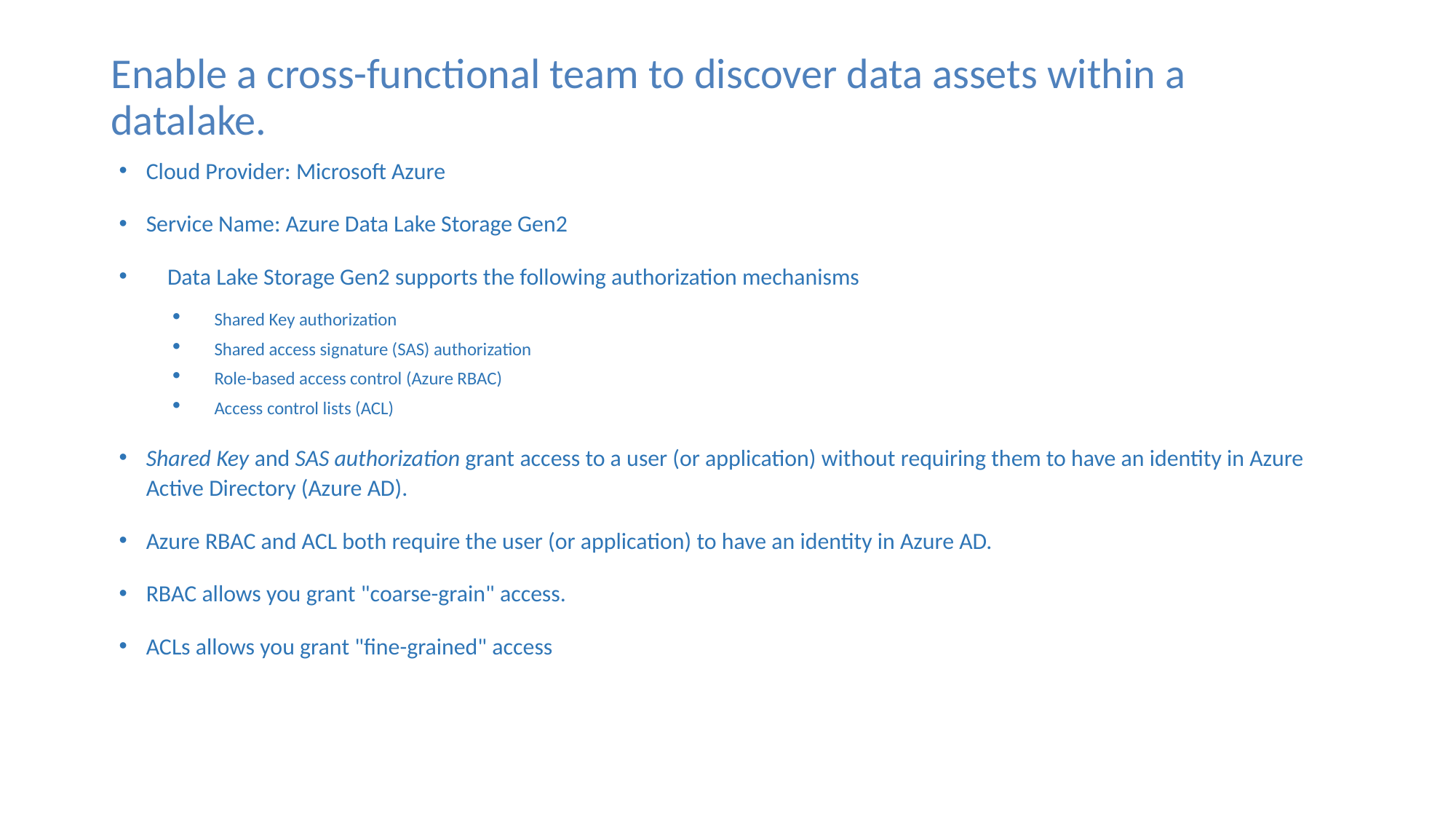

# Enable a cross-functional team to discover data assets within a datalake.
Cloud Provider: Microsoft Azure
Service Name: Azure Data Lake Storage Gen2
    Data Lake Storage Gen2 supports the following authorization mechanisms
Shared Key authorization
Shared access signature (SAS) authorization
Role-based access control (Azure RBAC)
Access control lists (ACL)
Shared Key and SAS authorization grant access to a user (or application) without requiring them to have an identity in Azure Active Directory (Azure AD).
Azure RBAC and ACL both require the user (or application) to have an identity in Azure AD.
RBAC allows you grant "coarse-grain" access.
ACLs allows you grant "fine-grained" access